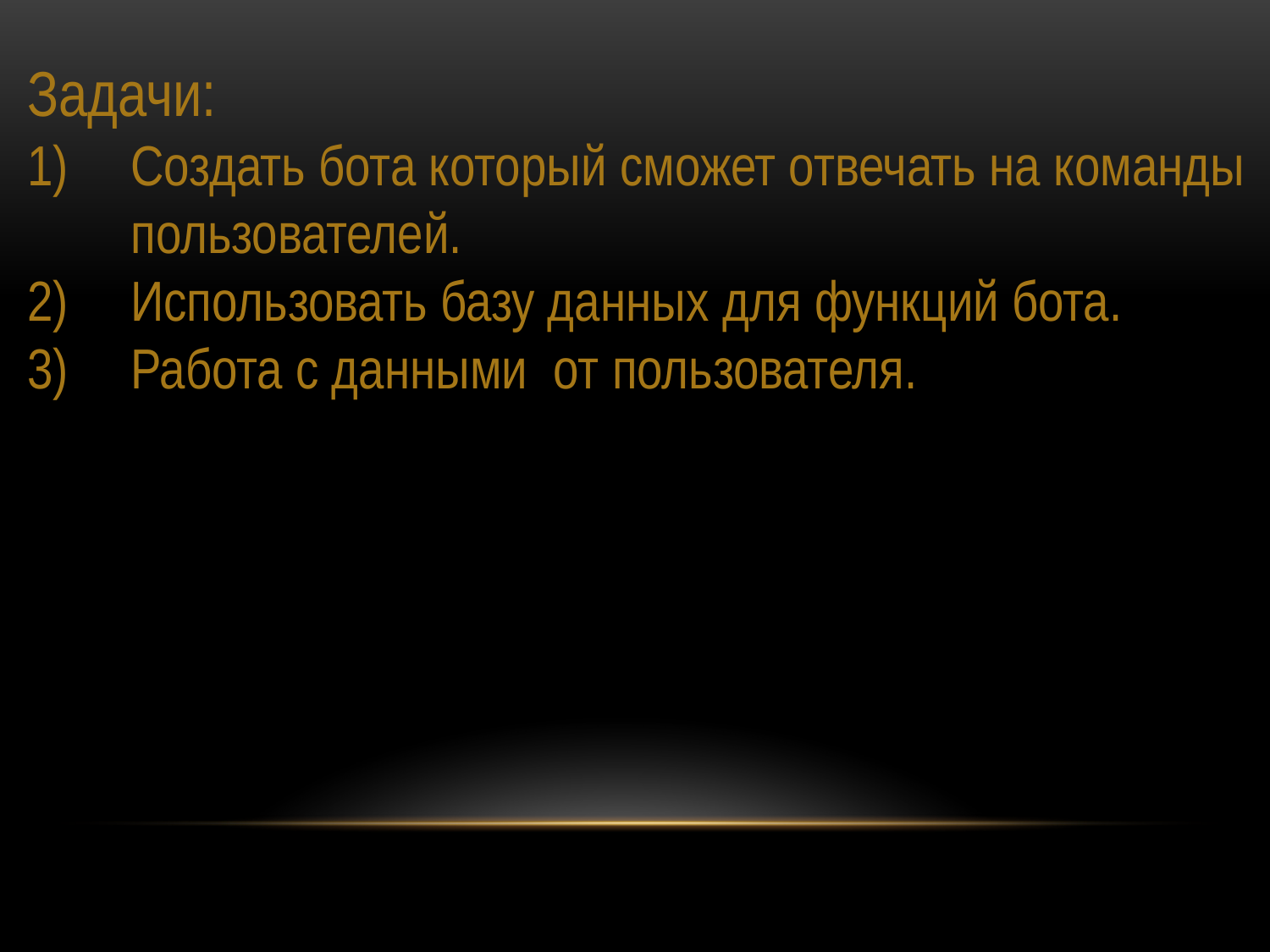

Задачи:
Создать бота который сможет отвечать на команды пользователей.
Использовать базу данных для функций бота.
Работа с данными  от пользователя.